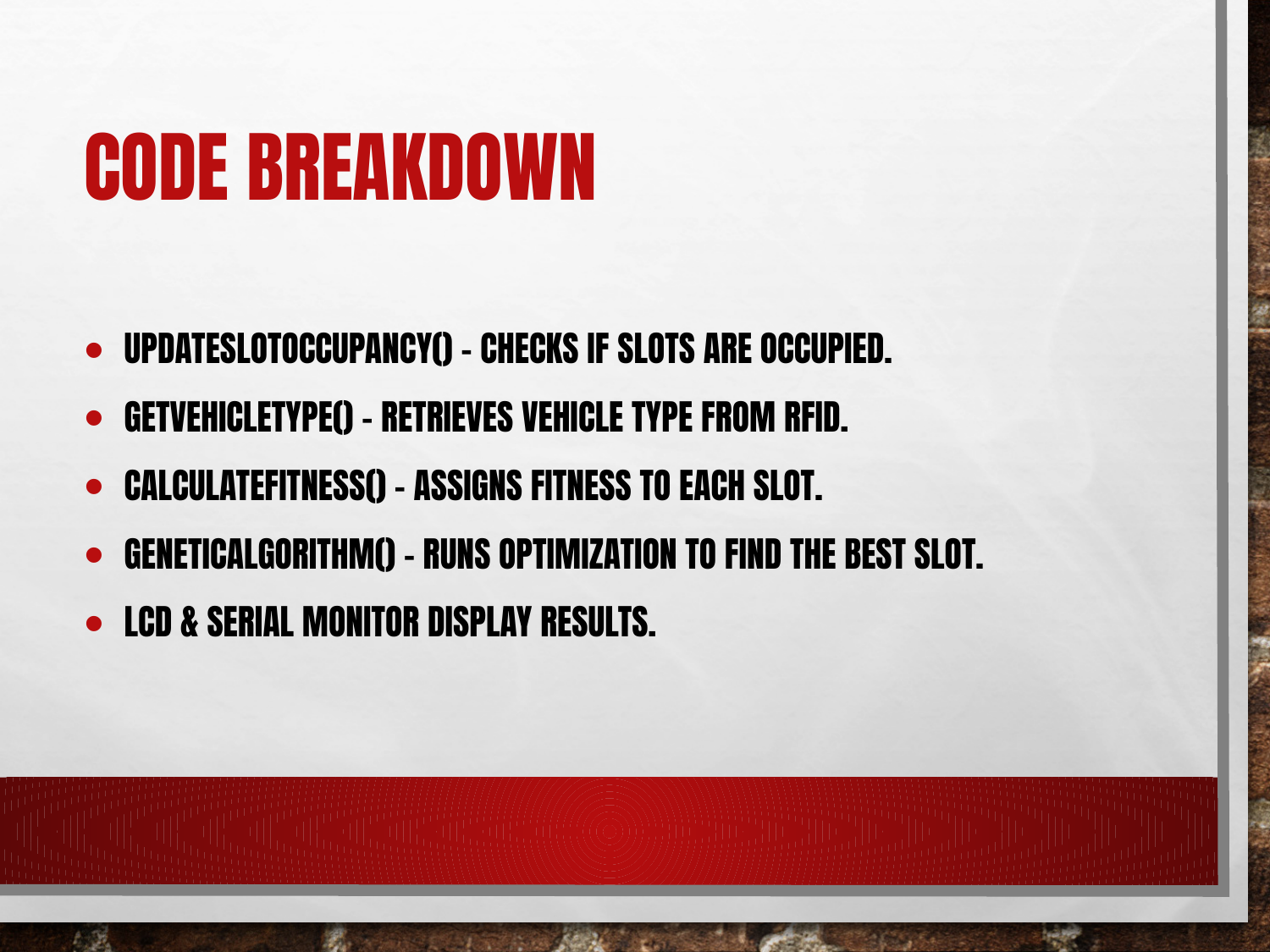

# Code Breakdown
 updateSlotOccupancy() - Checks if slots are occupied.
 getVehicleType() - Retrieves vehicle type from RFID.
 calculateFitness() - Assigns fitness to each slot.
 geneticAlgorithm() - Runs optimization to find the best slot.
 LCD & Serial Monitor display results.